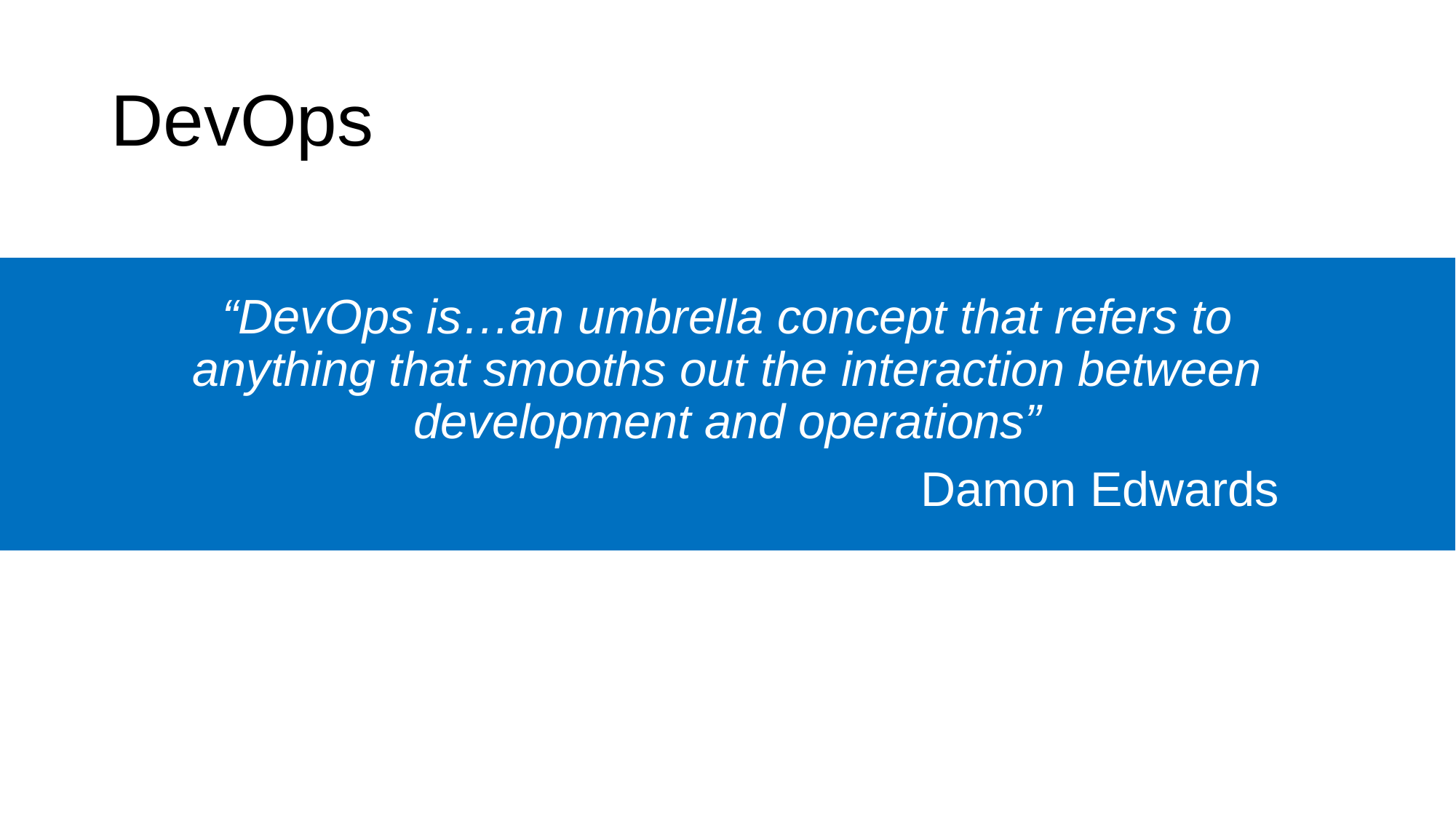

# DevOps
“DevOps is…an umbrella concept that refers to anything that smooths out the interaction between development and operations”
Damon Edwards